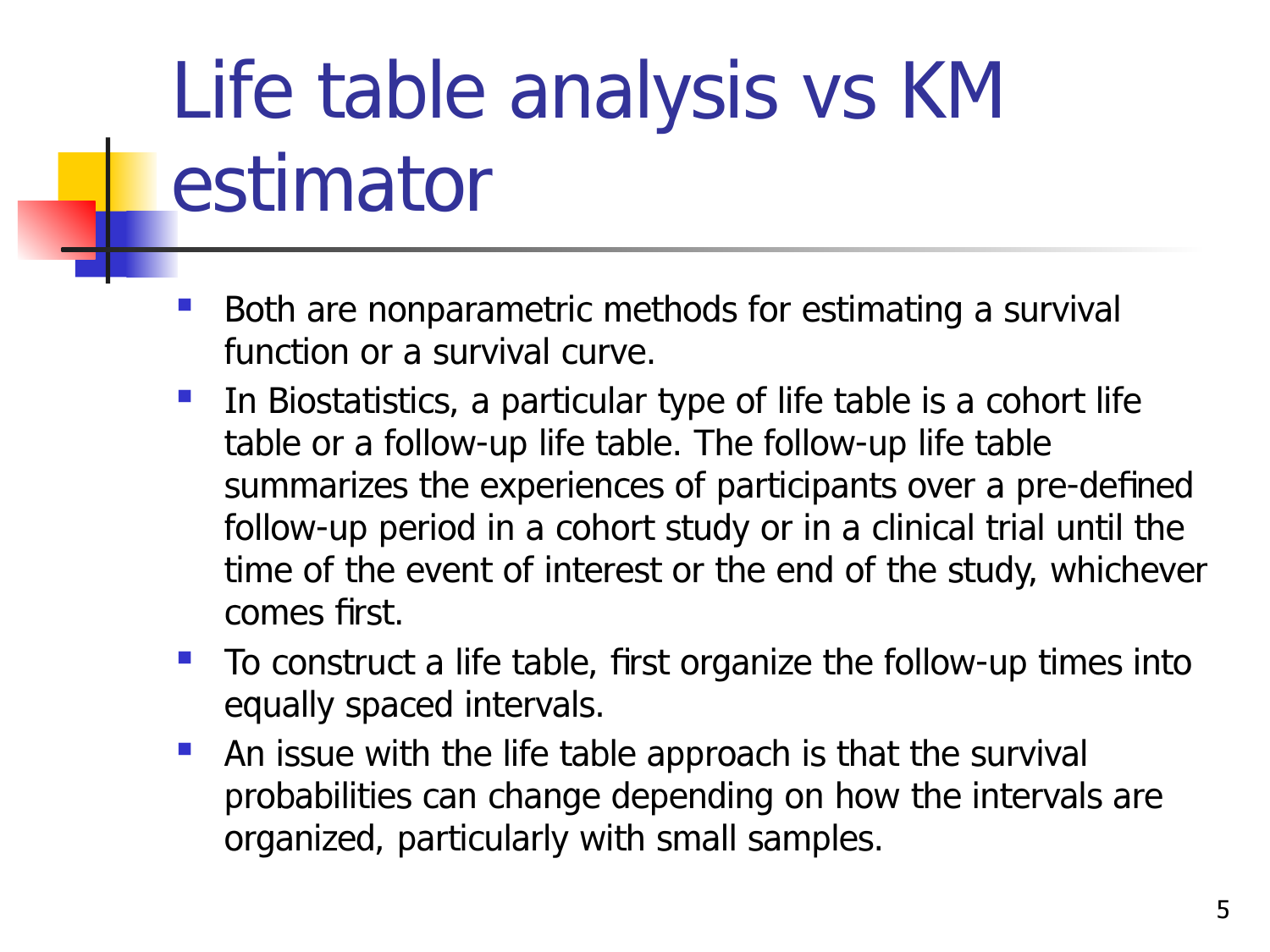

# Life table analysis vs KM estimator
Both are nonparametric methods for estimating a survival function or a survival curve.
In Biostatistics, a particular type of life table is a cohort life table or a follow-up life table. The follow-up life table summarizes the experiences of participants over a pre-defined follow-up period in a cohort study or in a clinical trial until the time of the event of interest or the end of the study, whichever comes first.
To construct a life table, first organize the follow-up times into equally spaced intervals.
An issue with the life table approach is that the survival probabilities can change depending on how the intervals are organized, particularly with small samples.
5